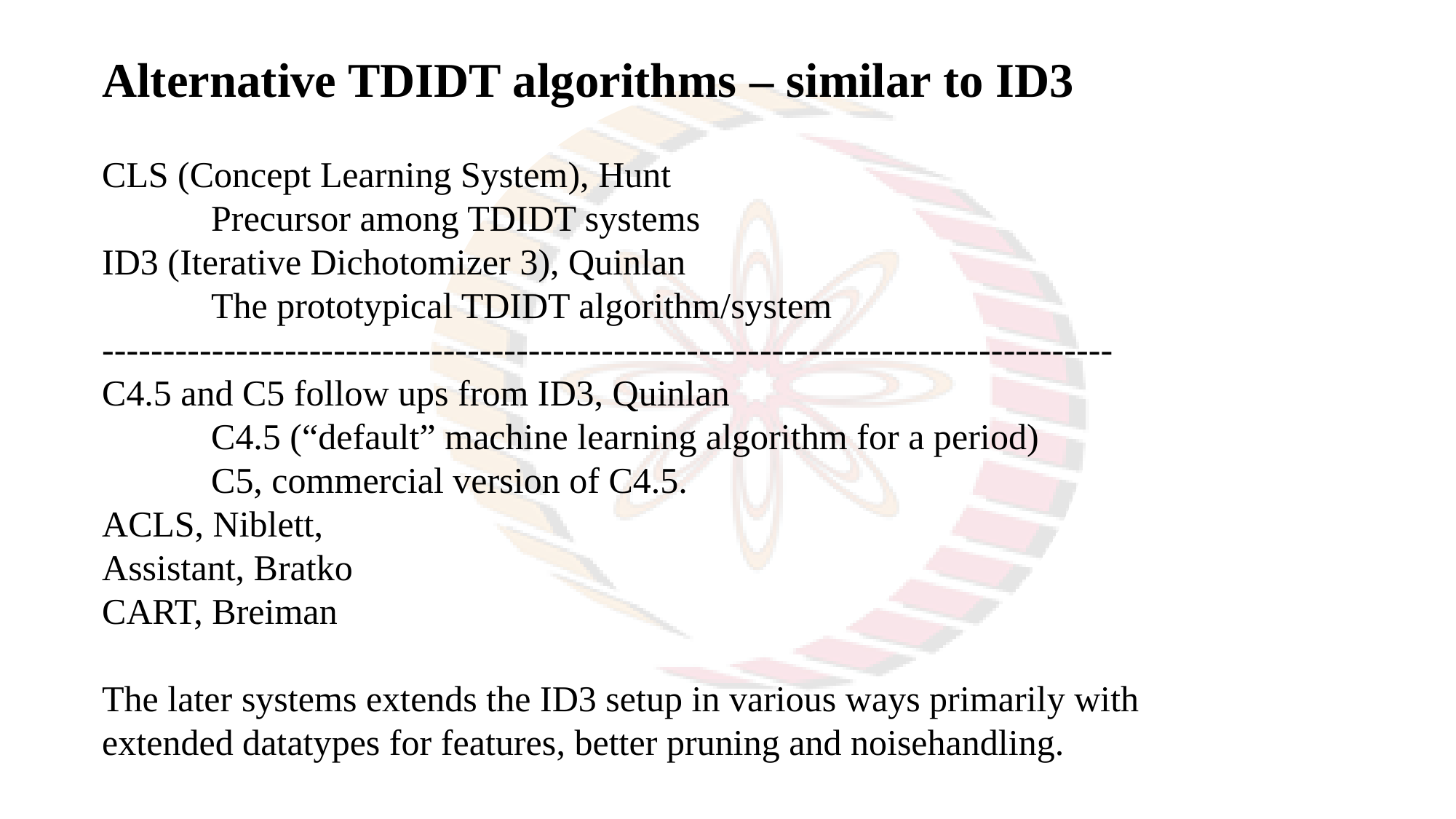

Alternative TDIDT algorithms – similar to ID3

CLS (Concept Learning System), Hunt
	Precursor among TDIDT systems
ID3 (Iterative Dichotomizer 3), Quinlan
      	The prototypical TDIDT algorithm/system
-----------------------------------------------------------------------------------
C4.5 and C5 follow ups from ID3, Quinlan
	C4.5 (“default” machine learning algorithm for a period)
	C5, commercial version of C4.5.
ACLS, Niblett,
Assistant, Bratko
CART, Breiman

The later systems extends the ID3 setup in various ways primarily with
extended datatypes for features, better pruning and noisehandling.